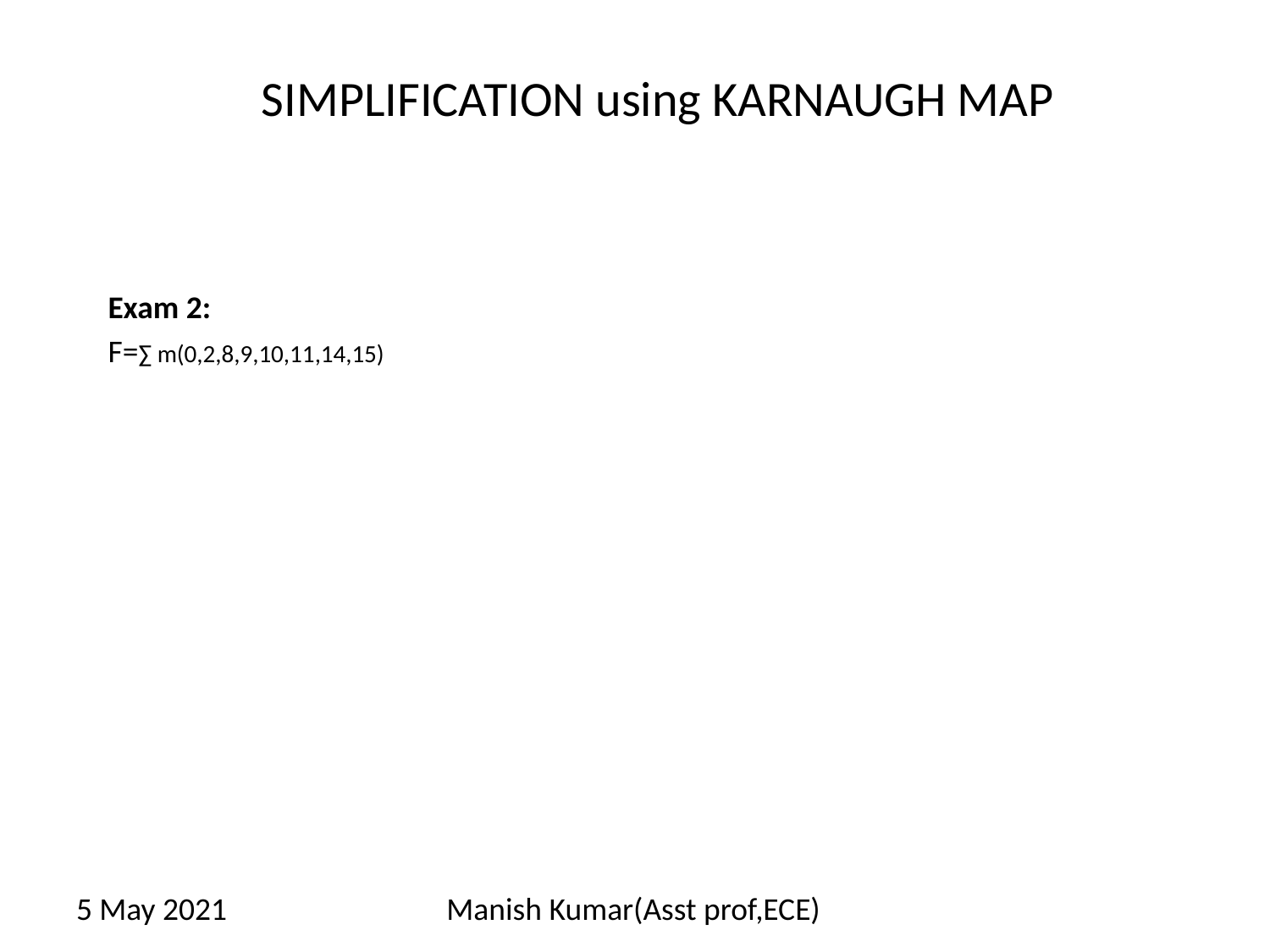

# SIMPLIFICATION using KARNAUGH MAP
Exam 2:
F=∑ m(0,2,8,9,10,11,14,15)

5 May 2021
Manish Kumar(Asst prof,ECE)